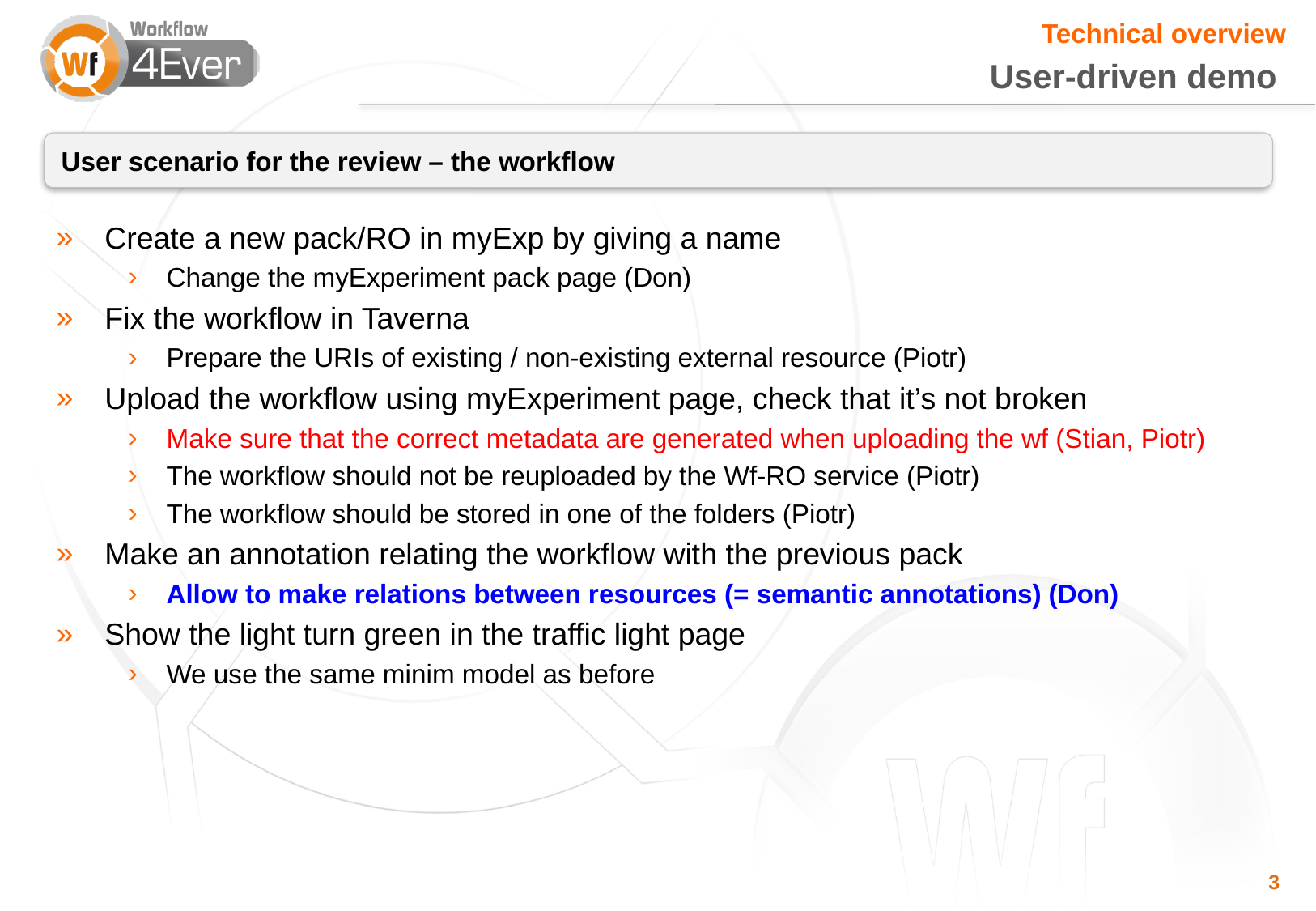

Technical overview
User-driven demo
User scenario for the review – the workflow
Create a new pack/RO in myExp by giving a name
Change the myExperiment pack page (Don)
Fix the workflow in Taverna
Prepare the URIs of existing / non-existing external resource (Piotr)
Upload the workflow using myExperiment page, check that it’s not broken
Make sure that the correct metadata are generated when uploading the wf (Stian, Piotr)
The workflow should not be reuploaded by the Wf-RO service (Piotr)
The workflow should be stored in one of the folders (Piotr)
Make an annotation relating the workflow with the previous pack
Allow to make relations between resources (= semantic annotations) (Don)
Show the light turn green in the traffic light page
We use the same minim model as before